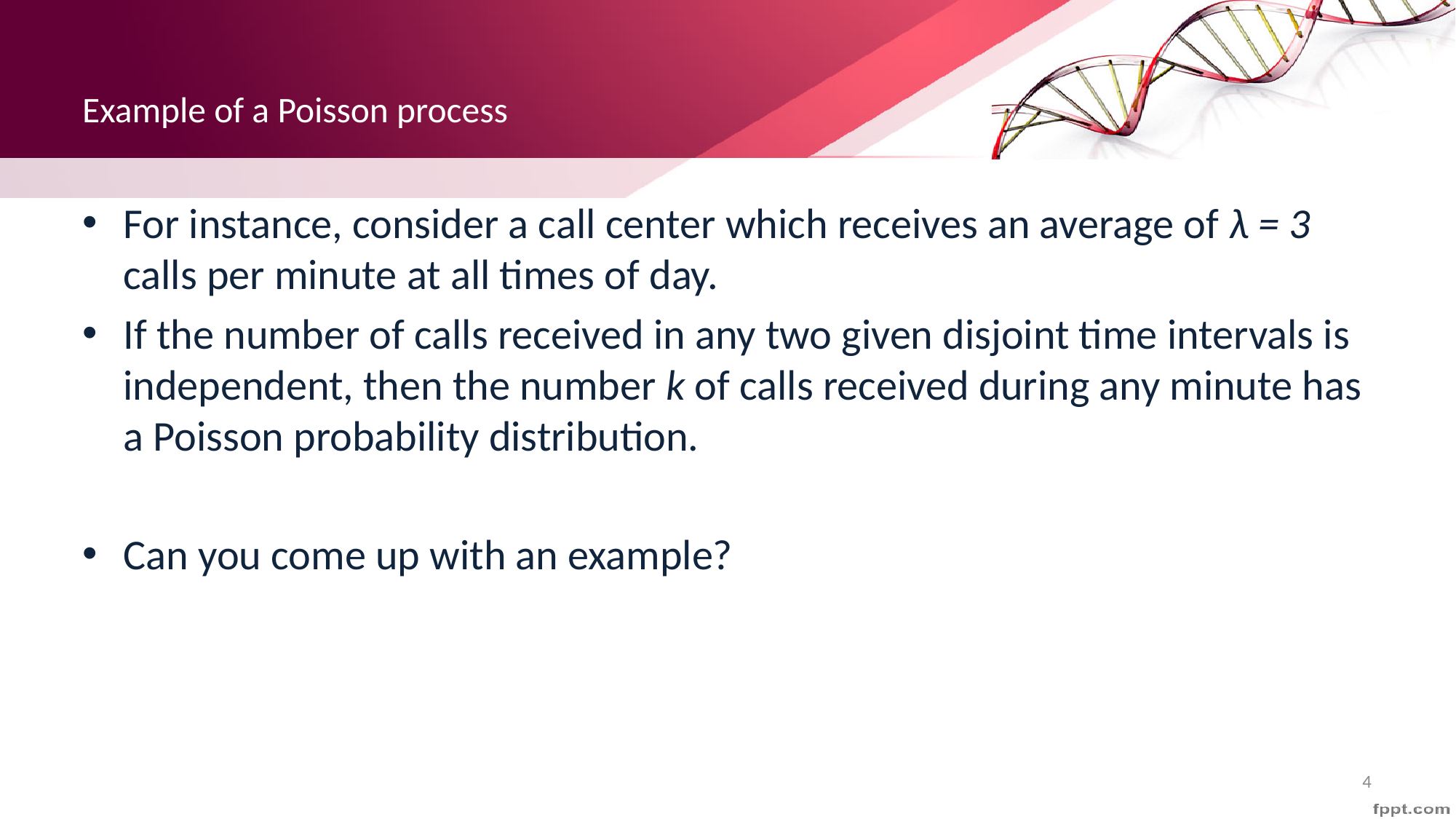

# Example of a Poisson process
For instance, consider a call center which receives an average of λ = 3 calls per minute at all times of day.
If the number of calls received in any two given disjoint time intervals is independent, then the number k of calls received during any minute has a Poisson probability distribution.

Can you come up with an example?

4